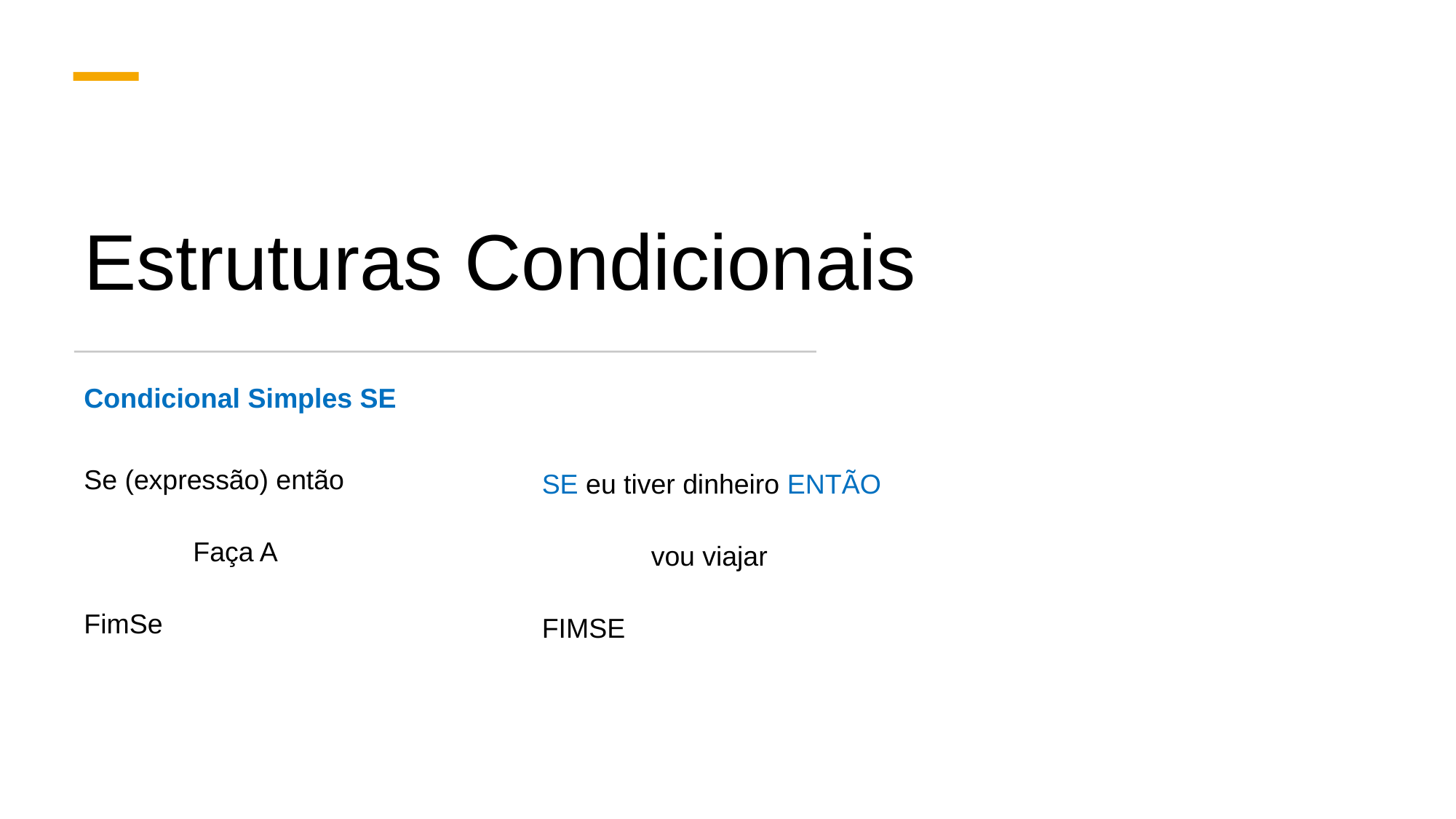

# Estruturas Condicionais
Condicional Simples SE

Se (expressão) então

	Faça A

FimSe
SE eu tiver dinheiro ENTÃO

	vou viajar

FIMSE